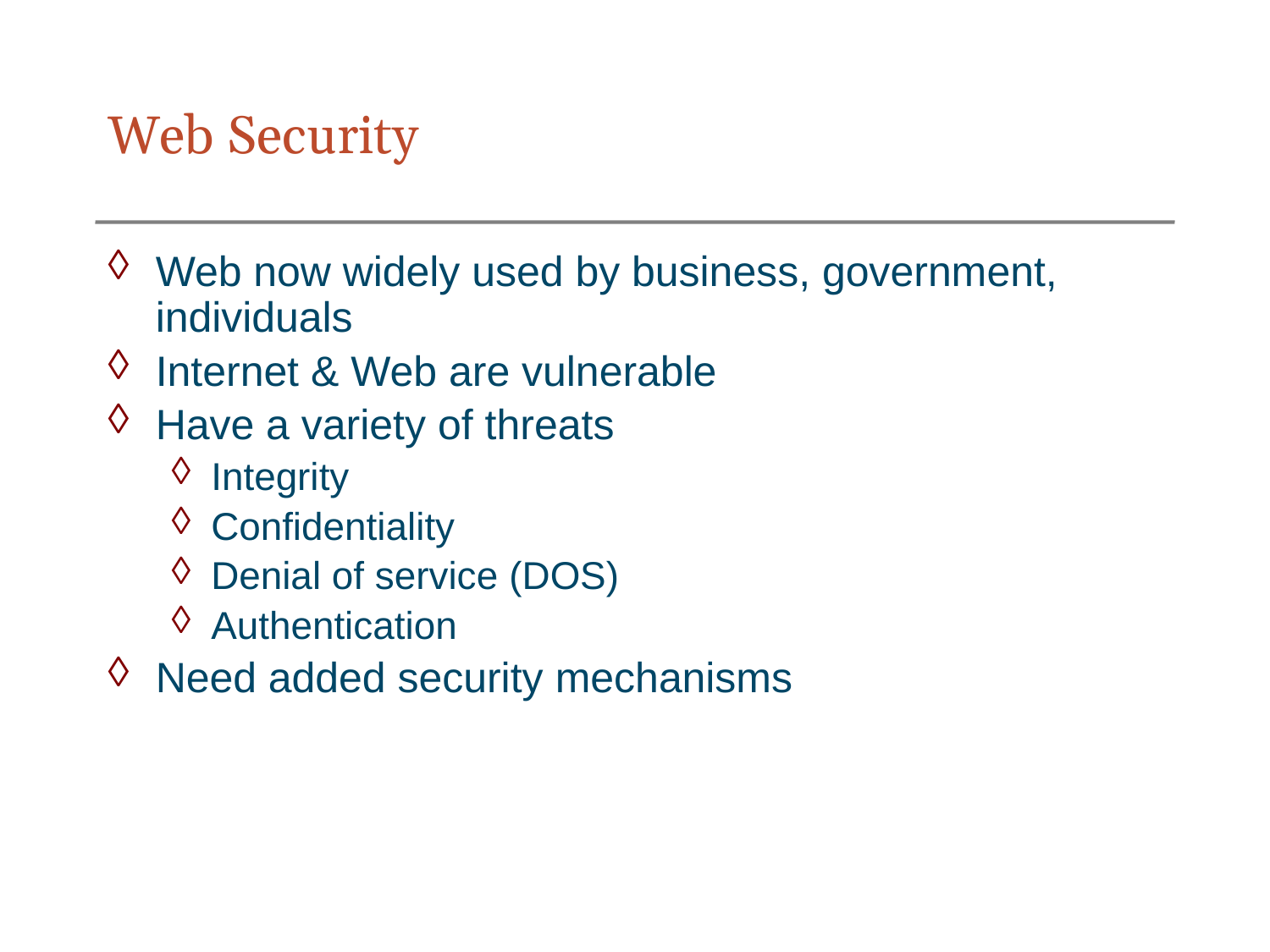

# Web Security
Web now widely used by business, government, individuals
Internet & Web are vulnerable
Have a variety of threats
Integrity
Confidentiality
Denial of service (DOS)
Authentication
Need added security mechanisms